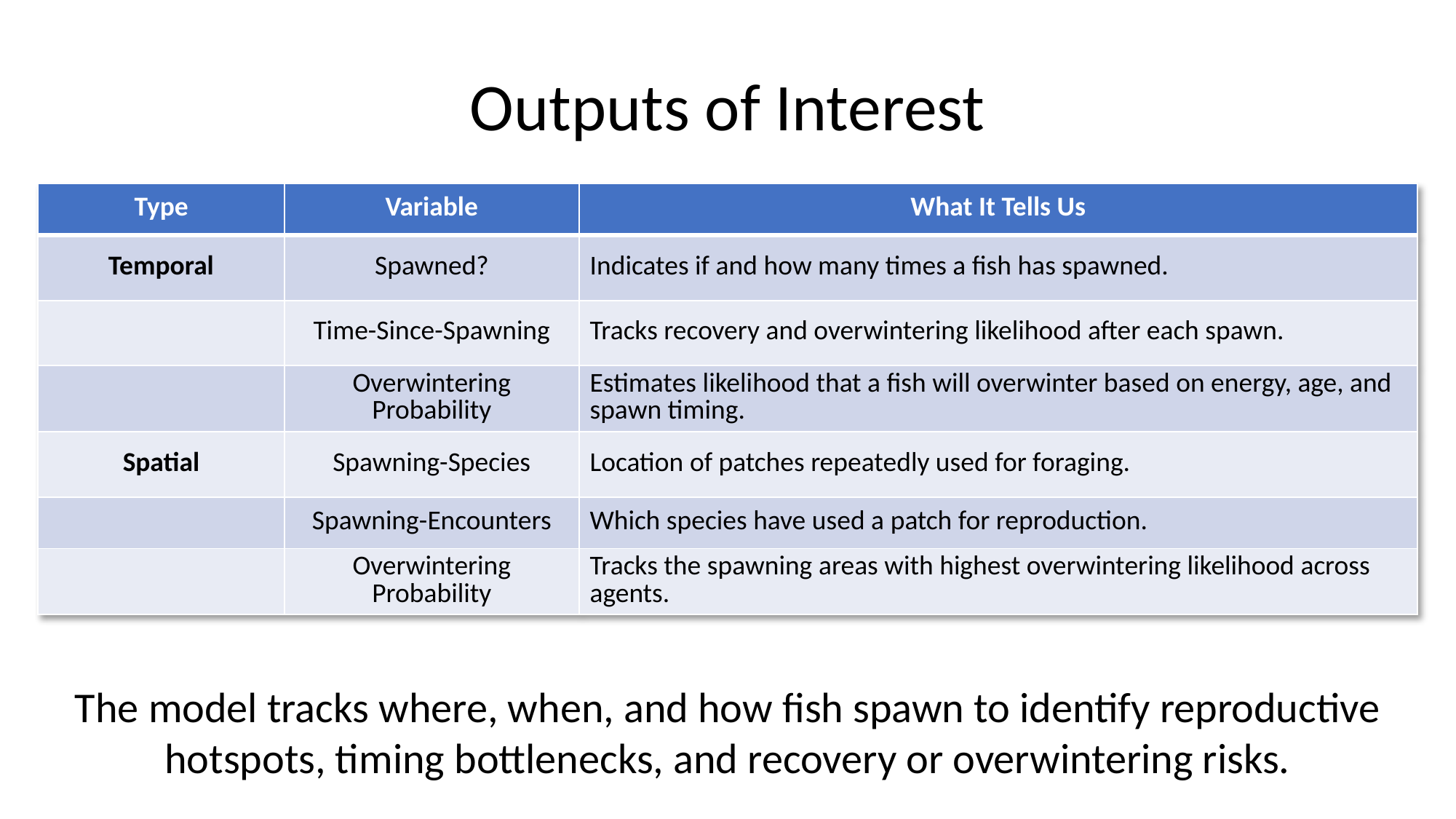

# Outputs of Interest
| Type | Variable | What It Tells Us |
| --- | --- | --- |
| Temporal | Spawned? | Indicates if and how many times a fish has spawned. |
|  | Time-Since-Spawning | Tracks recovery and overwintering likelihood after each spawn. |
|  | Overwintering Probability | Estimates likelihood that a fish will overwinter based on energy, age, and spawn timing. |
| Spatial | Spawning-Species | Location of patches repeatedly used for foraging. |
|  | Spawning-Encounters | Which species have used a patch for reproduction. |
|  | Overwintering Probability | Tracks the spawning areas with highest overwintering likelihood across agents. |
The model tracks where, when, and how fish spawn to identify reproductive hotspots, timing bottlenecks, and recovery or overwintering risks.